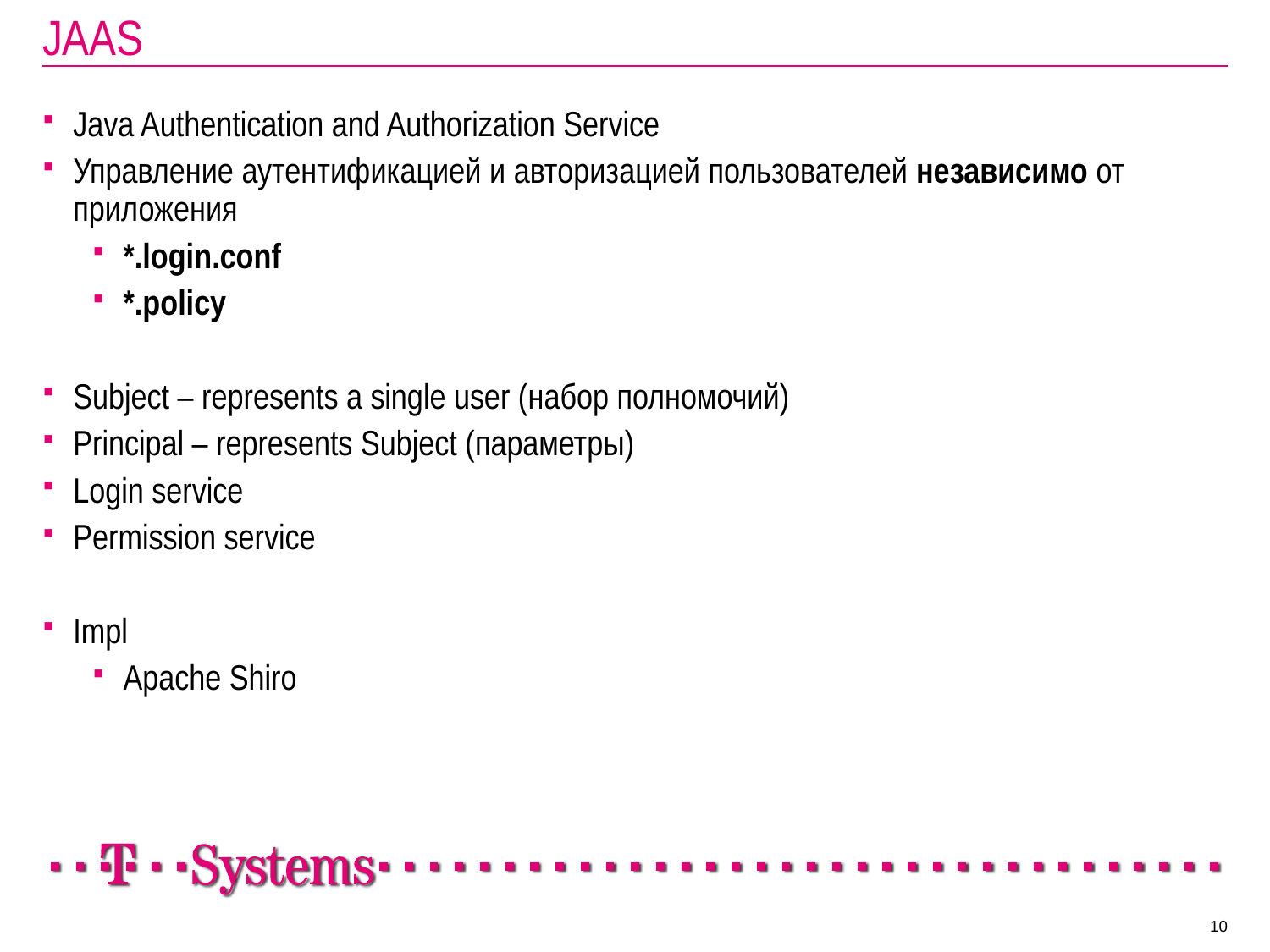

# JAAS
Java Authentication and Authorization Service
Управление аутентификацией и авторизацией пользователей независимо от приложения
*.login.conf
*.policy

Subject – represents a single user (набор полномочий)
Principal – represents Subject (параметры)
Login service
Permission service

Impl
Apache Shiro
10